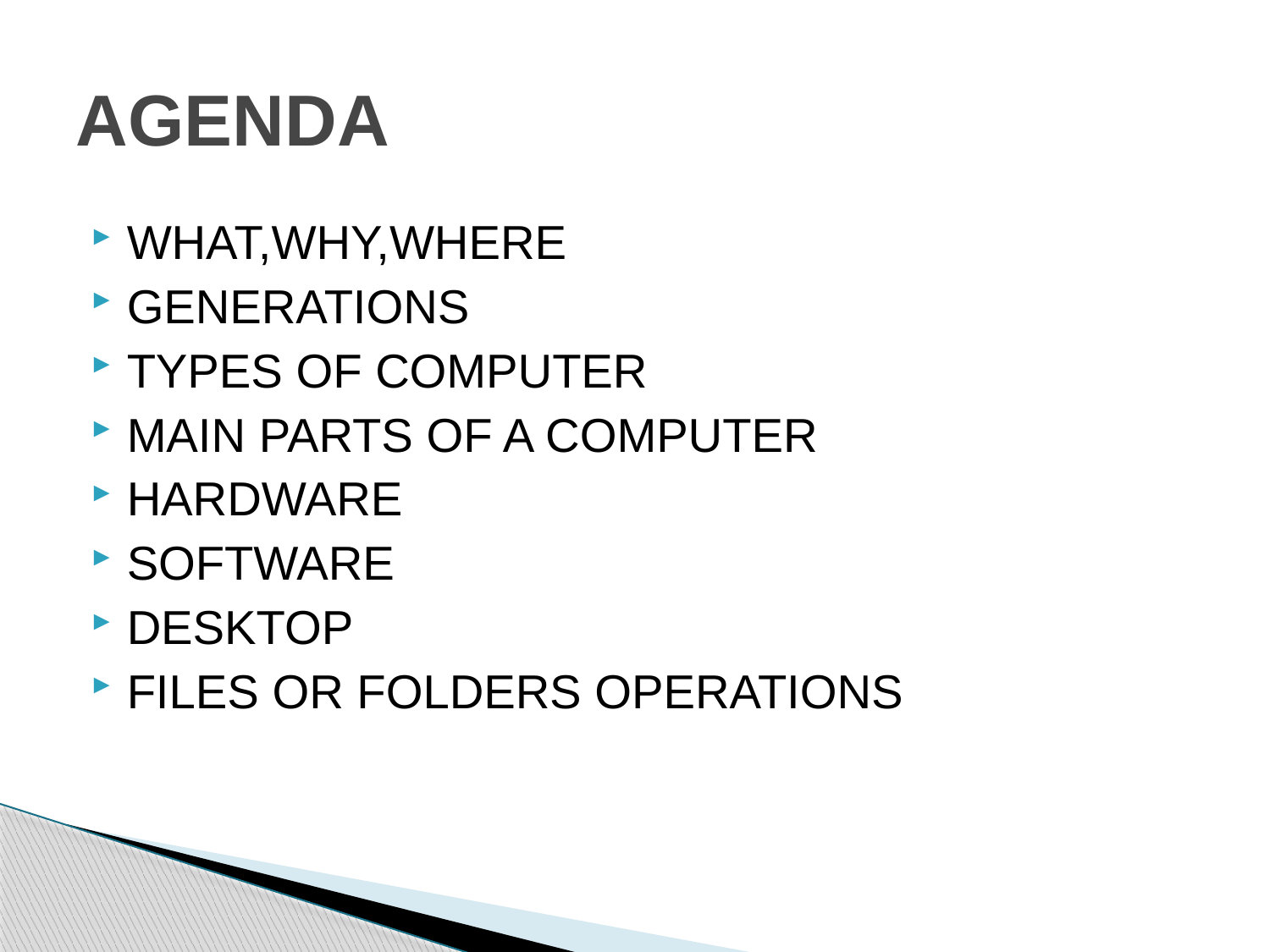

# AGENDA
WHAT,WHY,WHERE
GENERATIONS
TYPES OF COMPUTER
MAIN PARTS OF A COMPUTER
HARDWARE
SOFTWARE
DESKTOP
FILES OR FOLDERS OPERATIONS